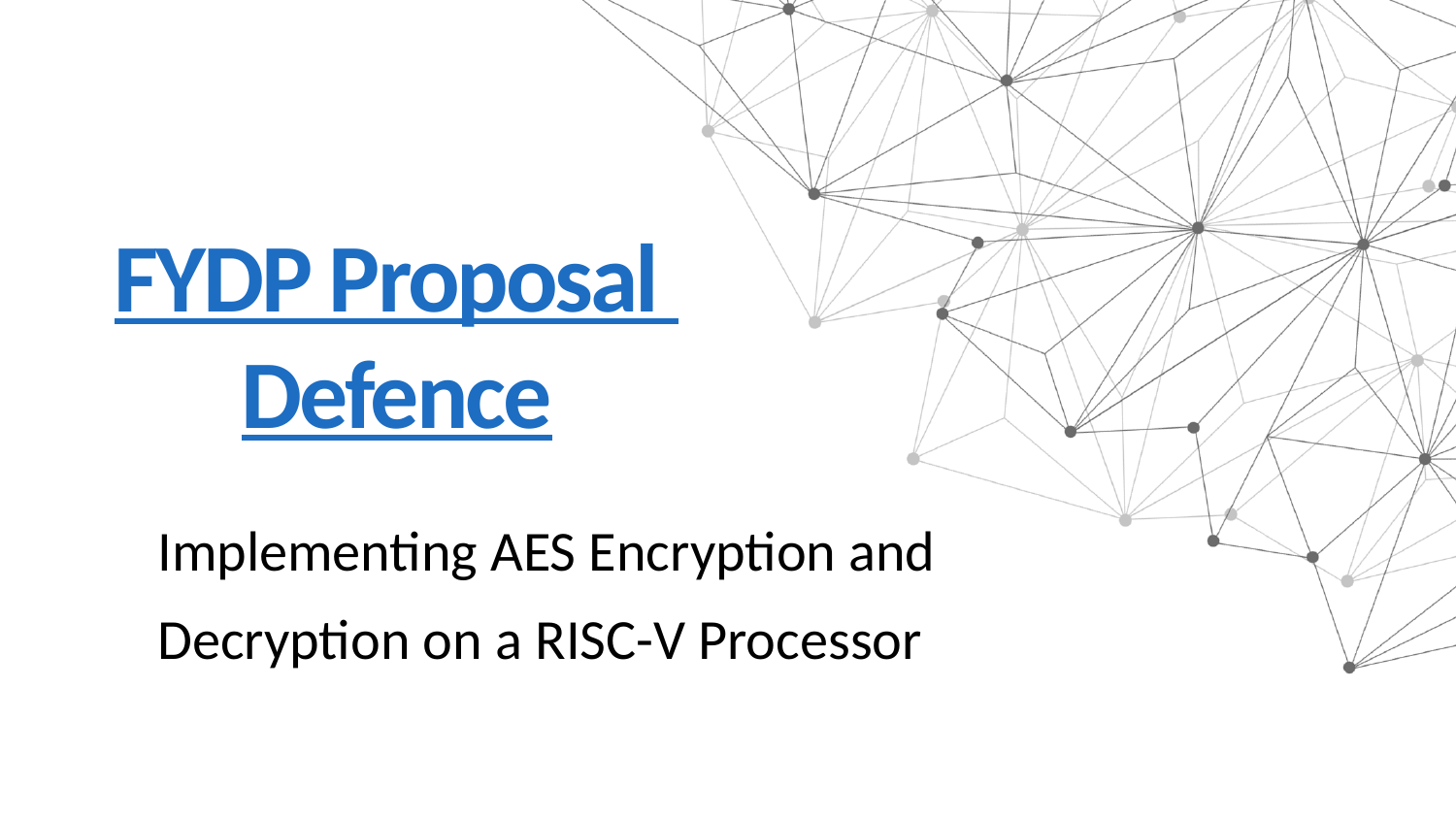

FYDP Proposal
Defence
Implementing AES Encryption and
Decryption on a RISC-V Processor